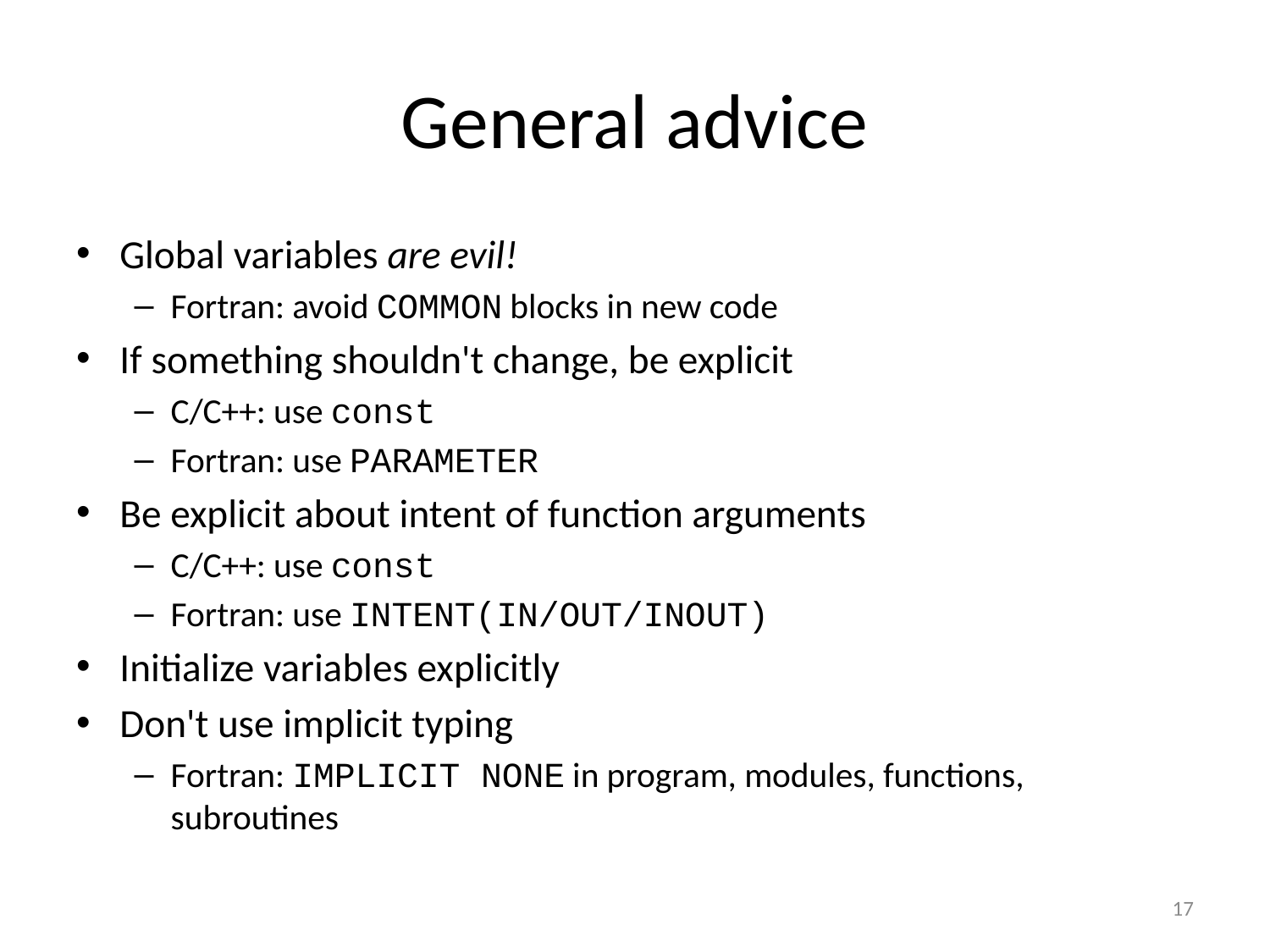

# General advice
Global variables are evil!
Fortran: avoid COMMON blocks in new code
If something shouldn't change, be explicit
C/C++: use const
Fortran: use PARAMETER
Be explicit about intent of function arguments
C/C++: use const
Fortran: use INTENT(IN/OUT/INOUT)
Initialize variables explicitly
Don't use implicit typing
Fortran: IMPLICIT NONE in program, modules, functions, subroutines

17